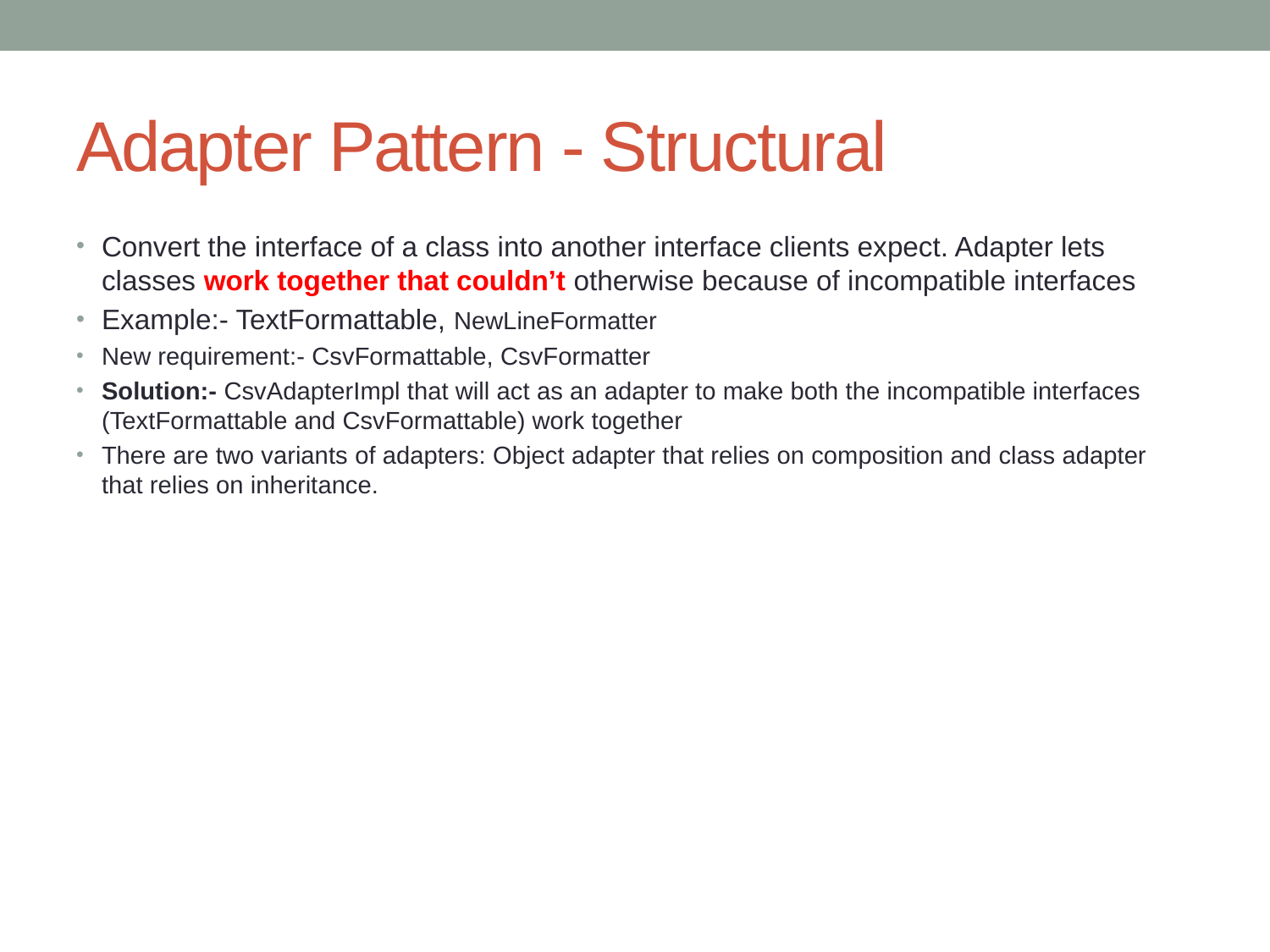

# Adapter Pattern - Structural
Convert the interface of a class into another interface clients expect. Adapter lets classes work together that couldn’t otherwise because of incompatible interfaces
Example:- TextFormattable, NewLineFormatter
New requirement:- CsvFormattable, CsvFormatter
Solution:- CsvAdapterImpl that will act as an adapter to make both the incompatible interfaces (TextFormattable and CsvFormattable) work together
There are two variants of adapters: Object adapter that relies on composition and class adapter that relies on inheritance.